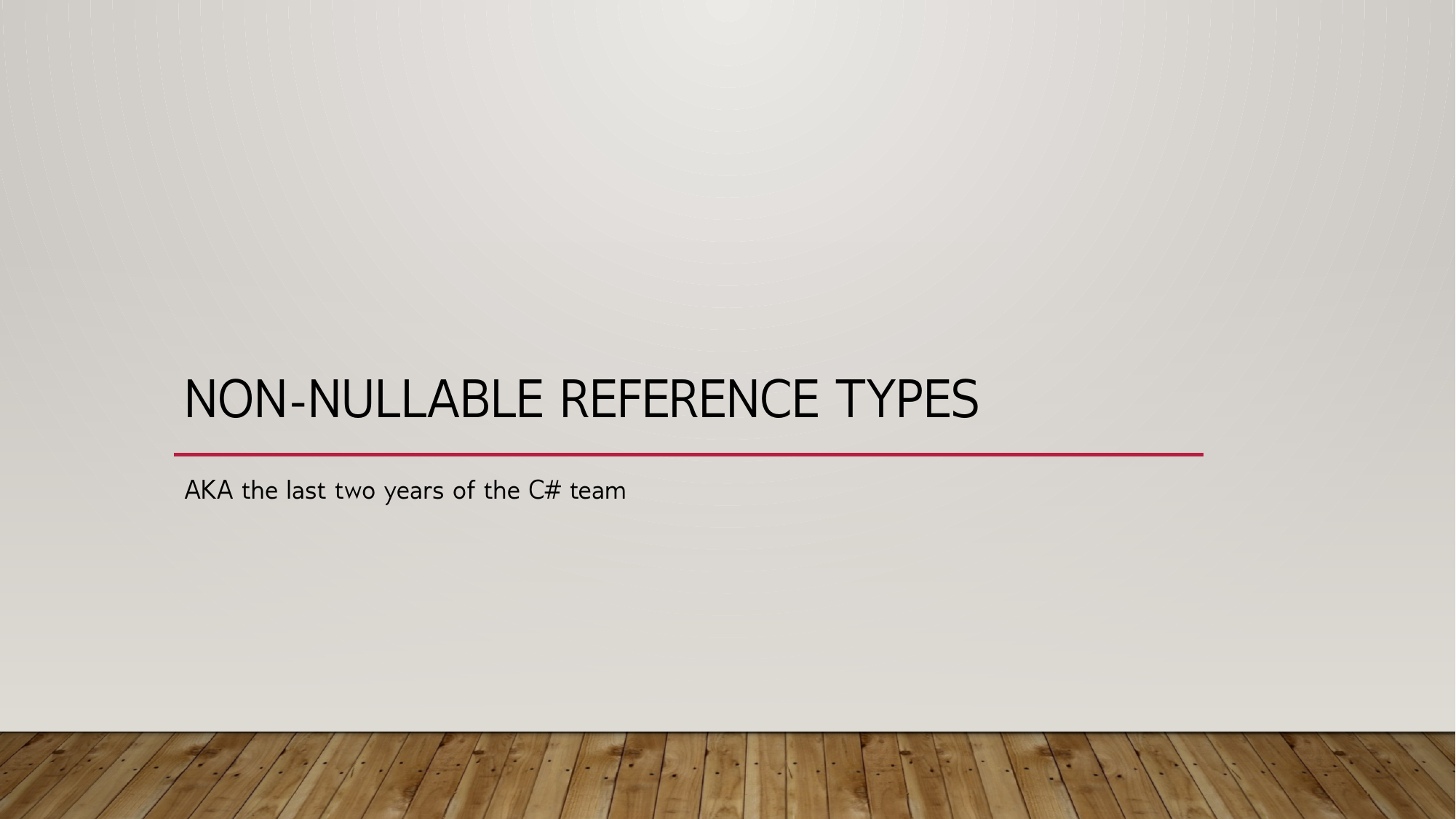

# Non-Nullable Reference Types
AKA the last two years of the C# team